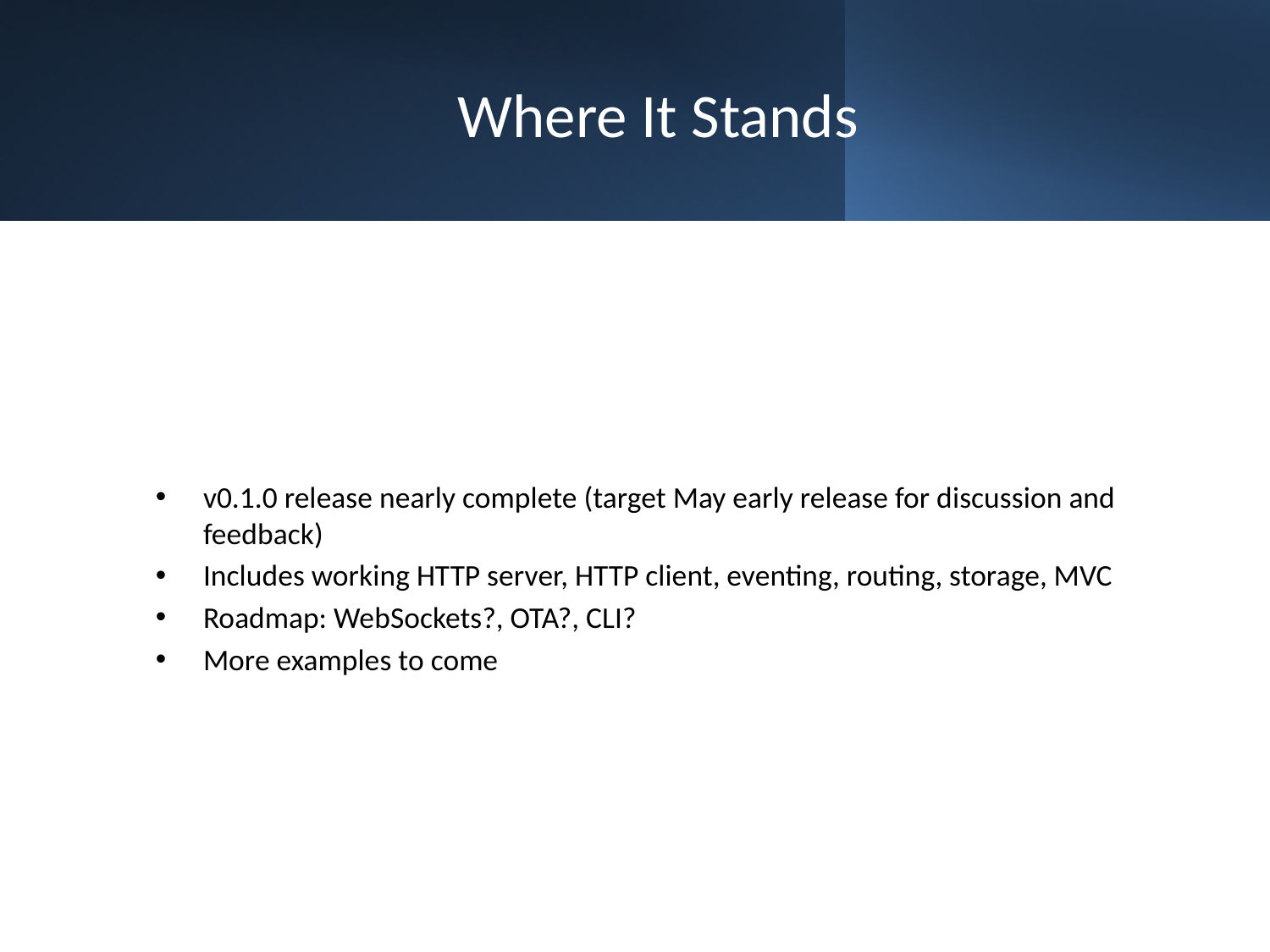

# Where It Stands
v0.1.0 release nearly complete (target May early release for discussion and feedback)
Includes working HTTP server, HTTP client, eventing, routing, storage, MVC
Roadmap: WebSockets?, OTA?, CLI?
More examples to come